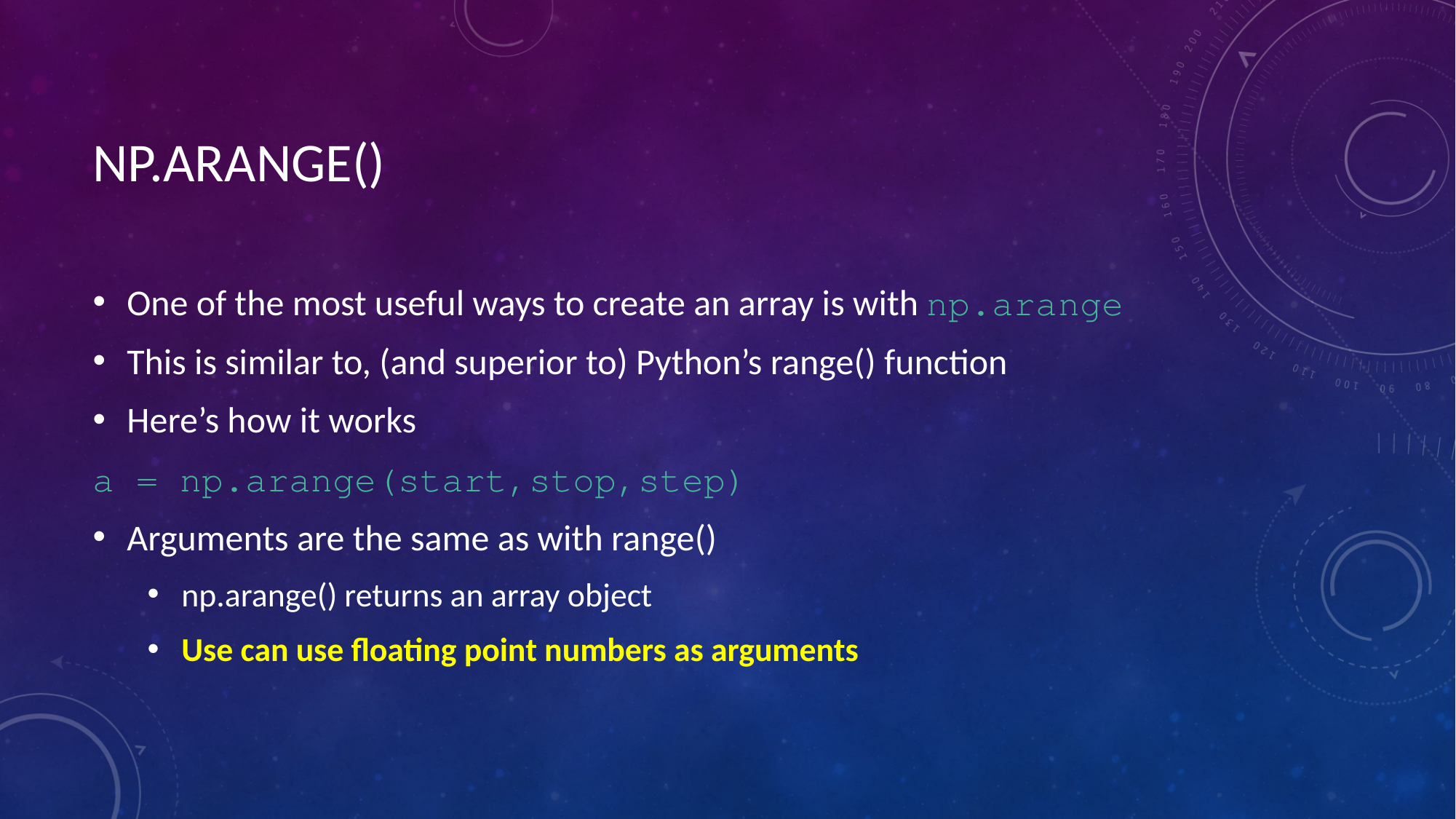

# NP.arange()
One of the most useful ways to create an array is with np.arange
This is similar to, (and superior to) Python’s range() function
Here’s how it works
a = np.arange(start,stop,step)
Arguments are the same as with range()
np.arange() returns an array object
Use can use floating point numbers as arguments